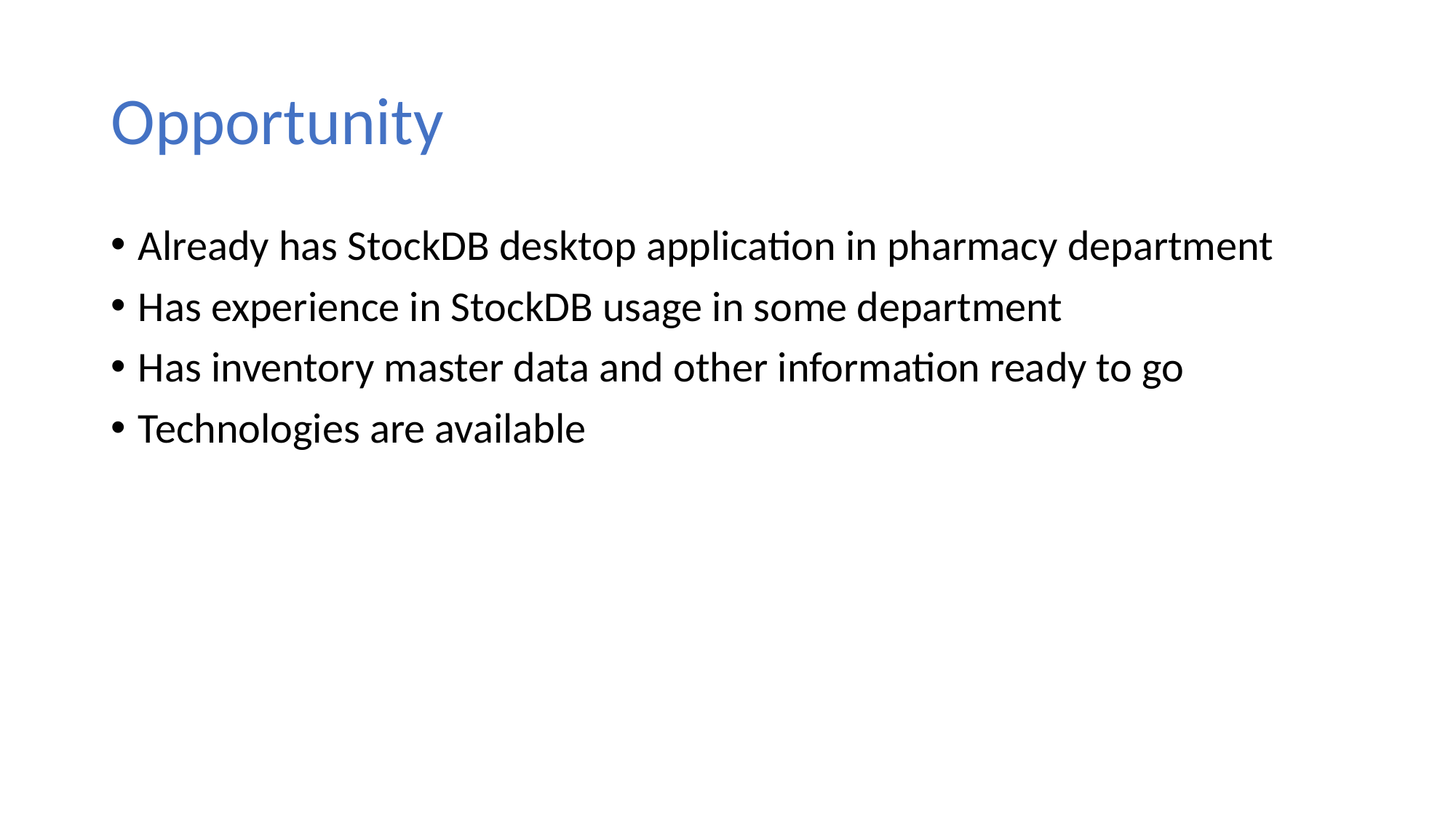

# Opportunity
Already has StockDB desktop application in pharmacy department
Has experience in StockDB usage in some department
Has inventory master data and other information ready to go
Technologies are available